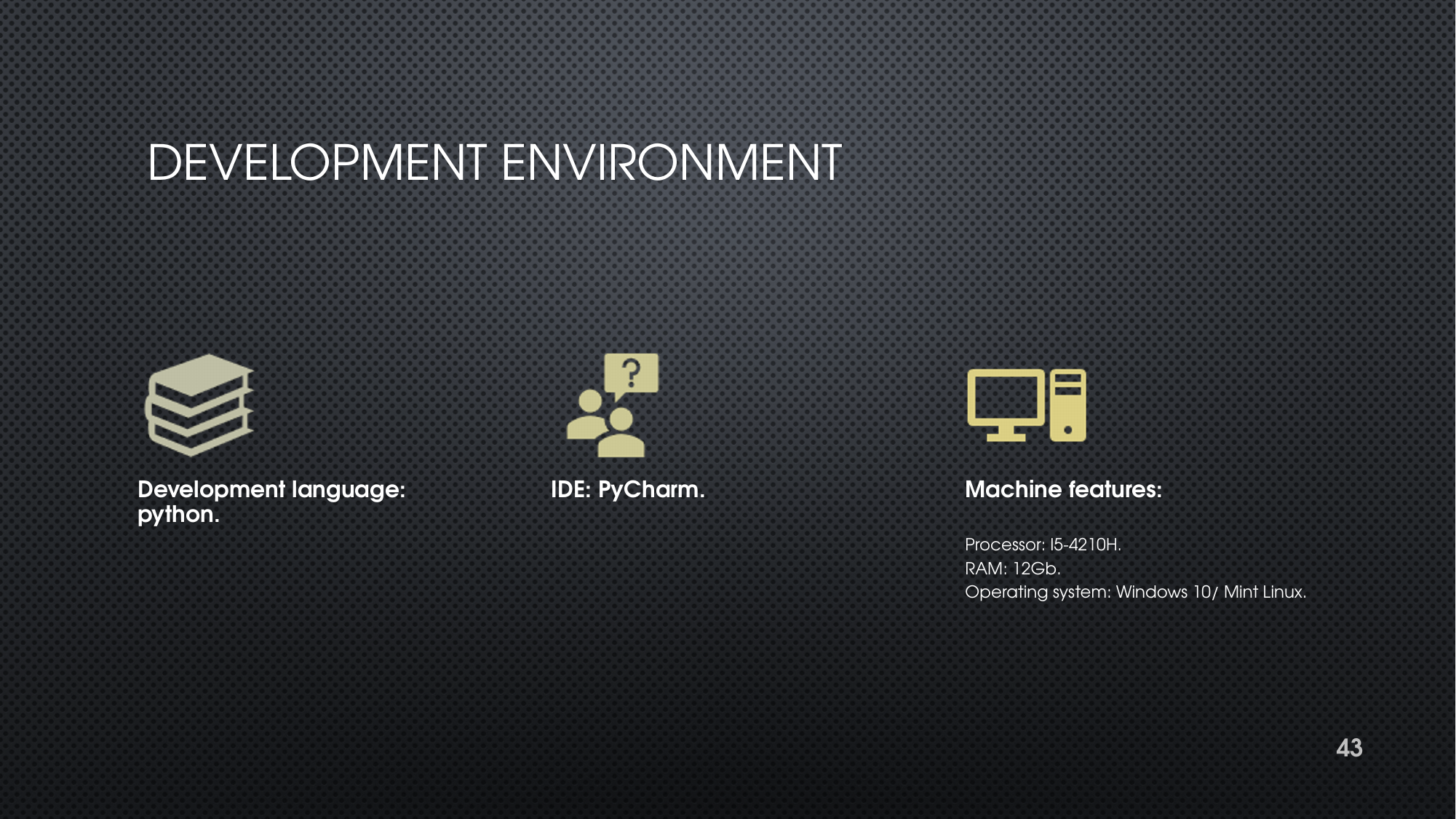

# Development environment
Development language: python.
IDE: PyCharm.
Machine features:
Processor: I5-4210H.
RAM: 12Gb.
Operating system: Windows 10/ Mint Linux.
43